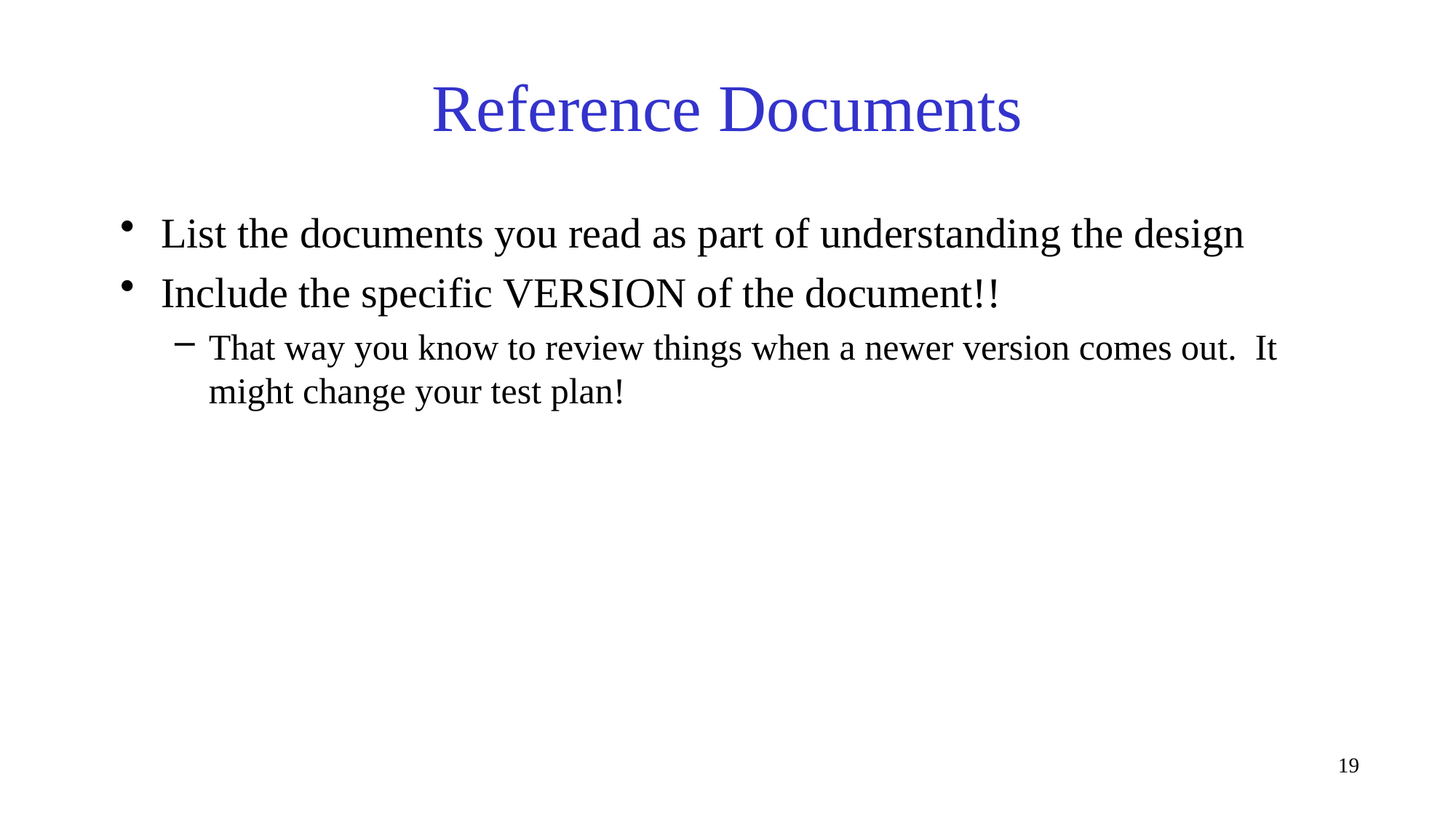

# Reference Documents
List the documents you read as part of understanding the design
Include the specific VERSION of the document!!
That way you know to review things when a newer version comes out.  It might change your test plan!